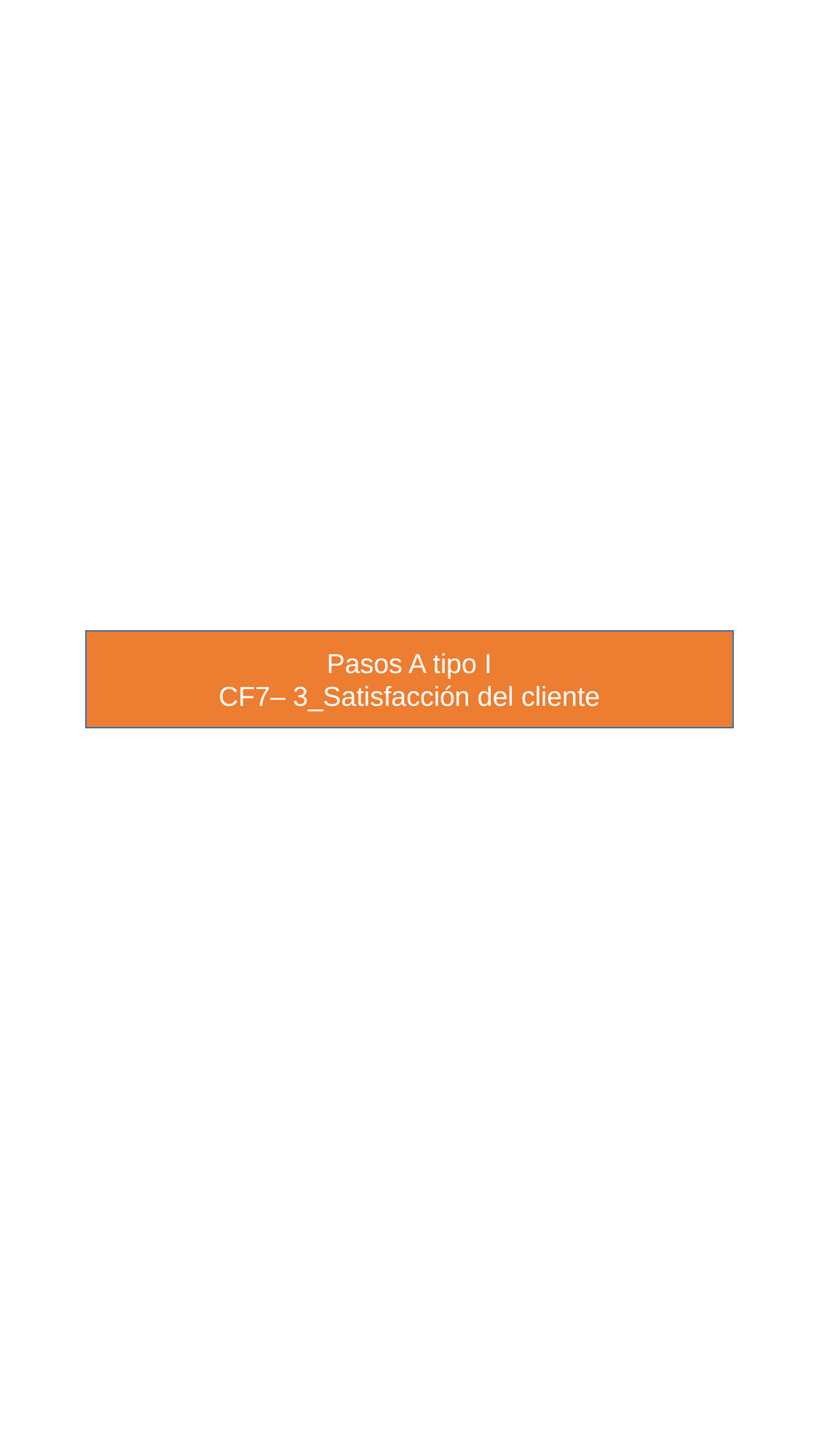

Pasos A tipo I
CF7– 3_Satisfacción del cliente